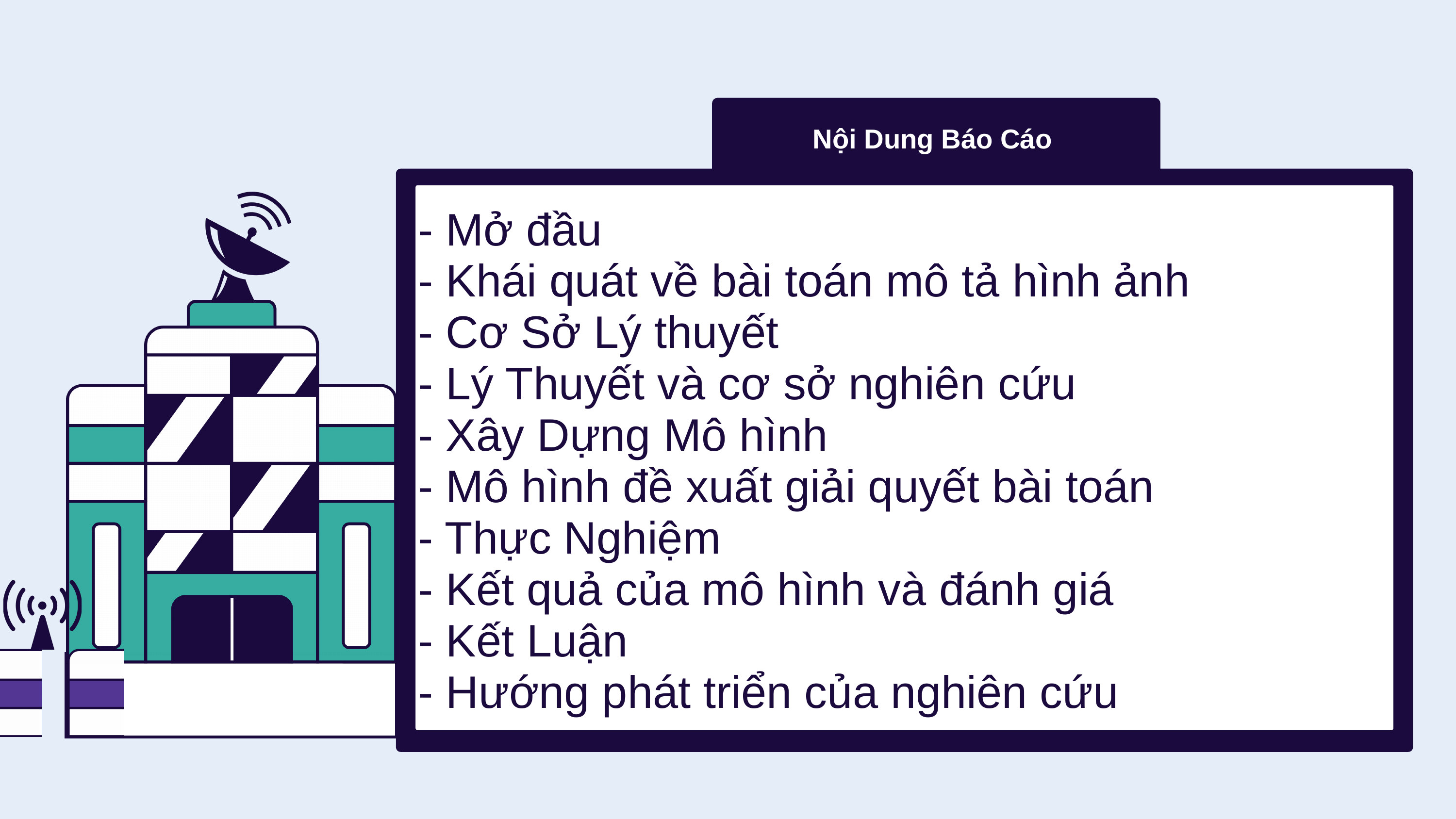

Nội Dung Báo Cáo

Sóng Điện từ và Hành vi của nó

- Mở đầu
- Khái quát về bài toán mô tả hình ảnh
- Cơ Sở Lý thuyết
- Lý Thuyết và cơ sở nghiên cứu
- Xây Dựng Mô hình
- Mô hình đề xuất giải quyết bài toán
- Thực Nghiệm
- Kết quả của mô hình và đánh giá
- Kết Luận
- Hướng phát triển của nghiên cứu